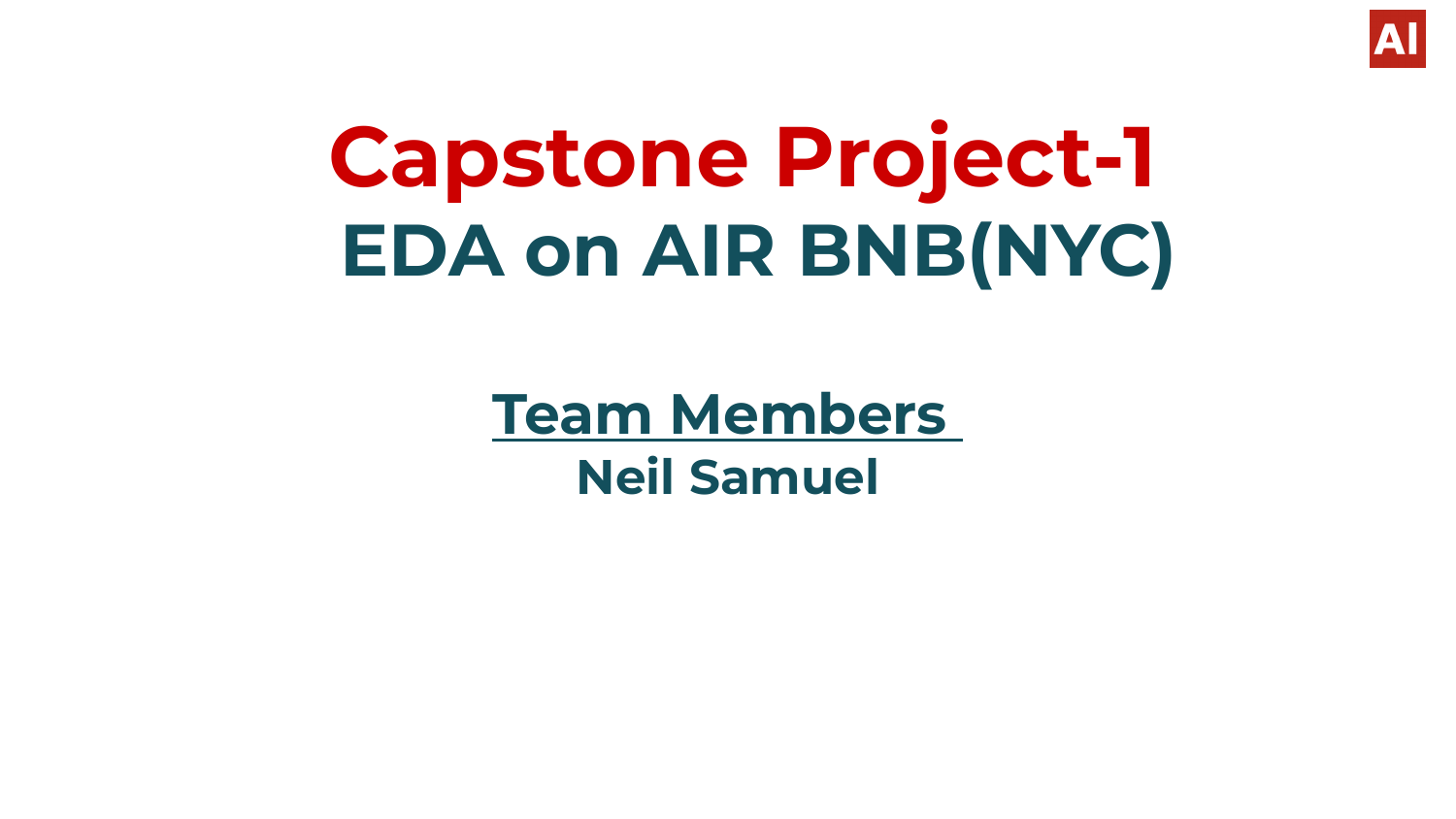

# Capstone Project-1
   EDA on AIR BNB(NYC)
Team Members
Neil Samuel